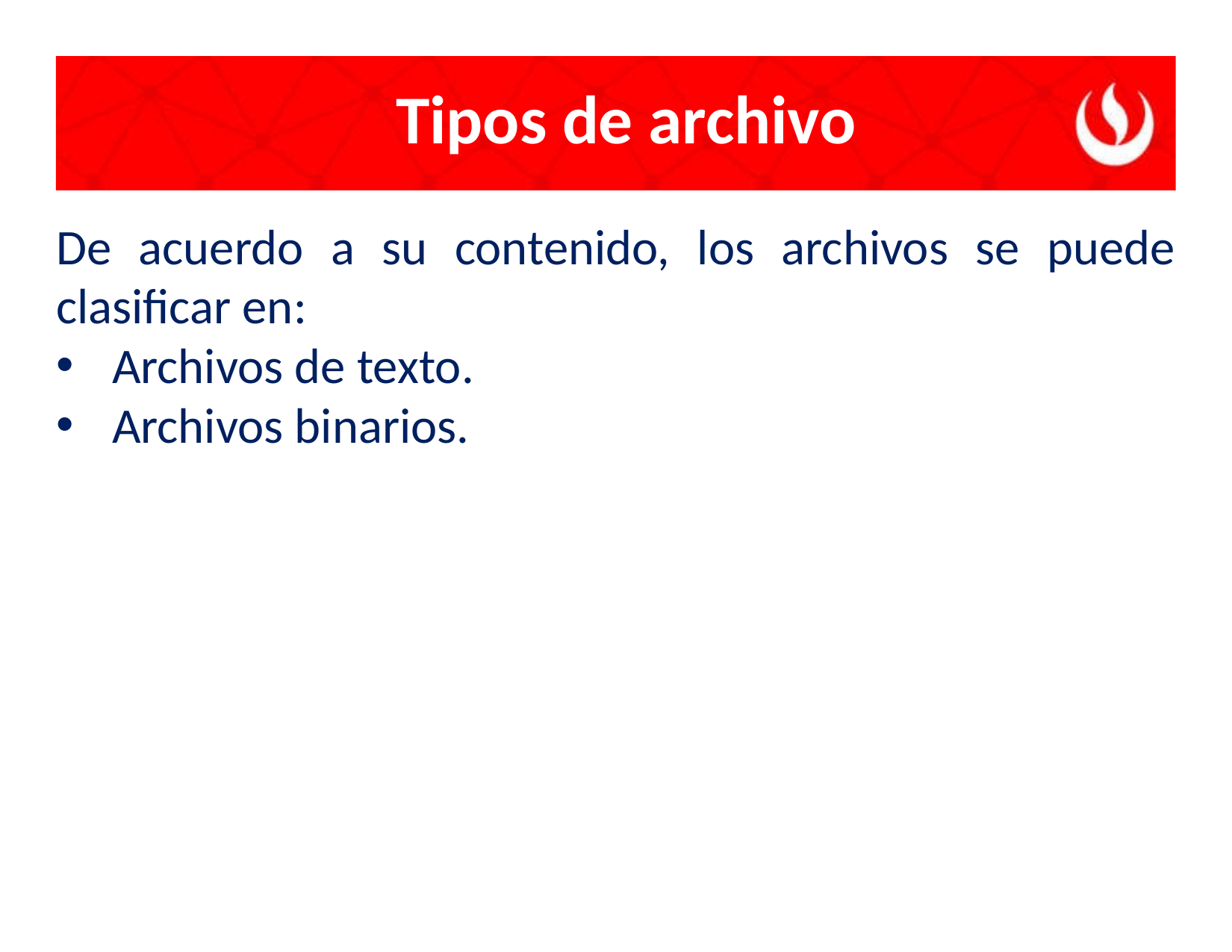

# Tipos de archivo
De acuerdo a su contenido, los archivos se puede clasificar en:
Archivos de texto.
Archivos binarios.